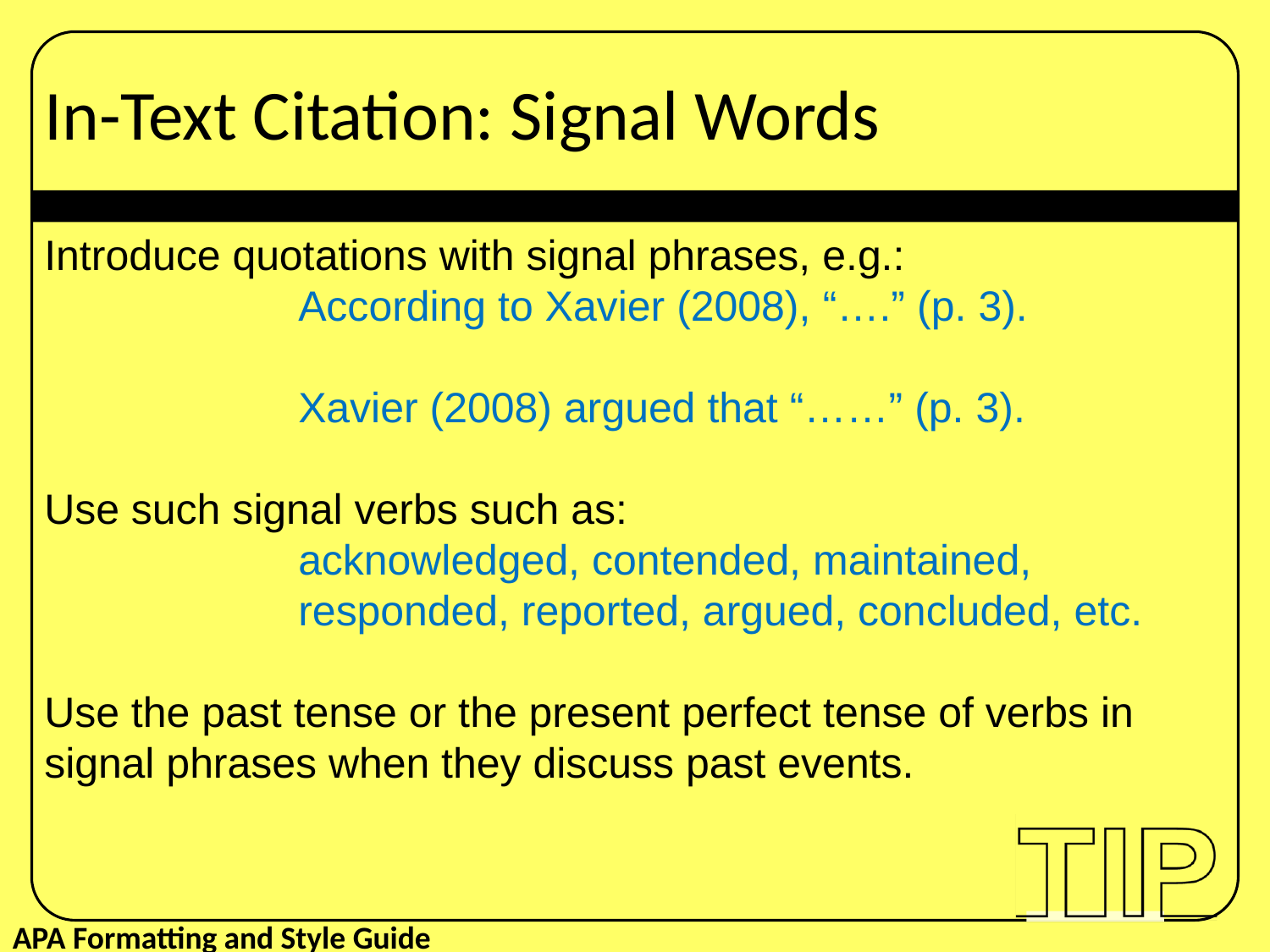

In-Text Citation: Signal Words

Introduce quotations with signal phrases, e.g.:
		According to Xavier (2008), “….” (p. 3).

		Xavier (2008) argued that “……” (p. 3).

Use such signal verbs such as:
		acknowledged, contended, maintained,
		responded, reported, argued, concluded, etc.

Use the past tense or the present perfect tense of verbs in signal phrases when they discuss past events.

APA Formatting and Style Guide